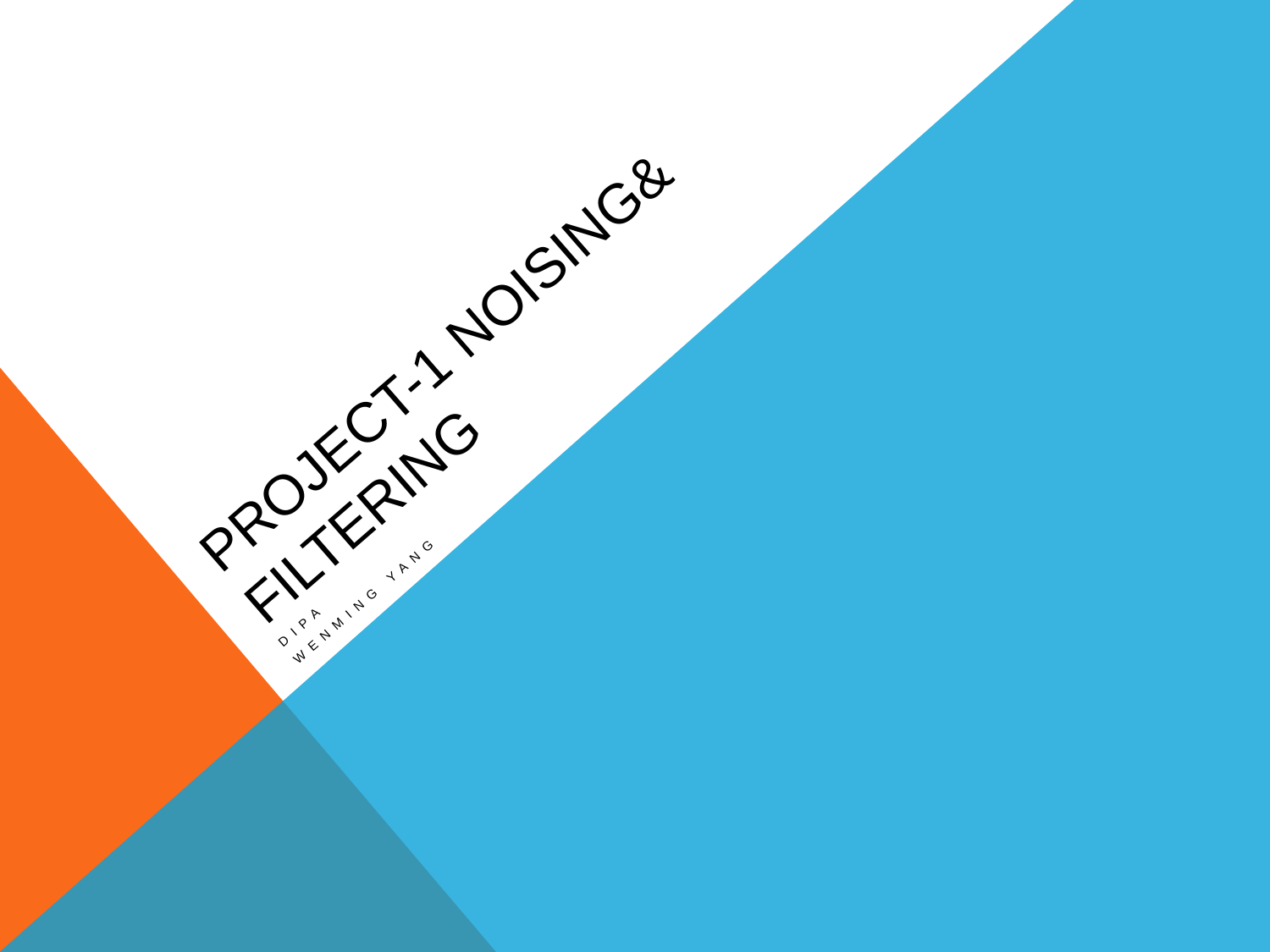

# Project-1 Noising& Filtering
DIPA
Wenming Yang